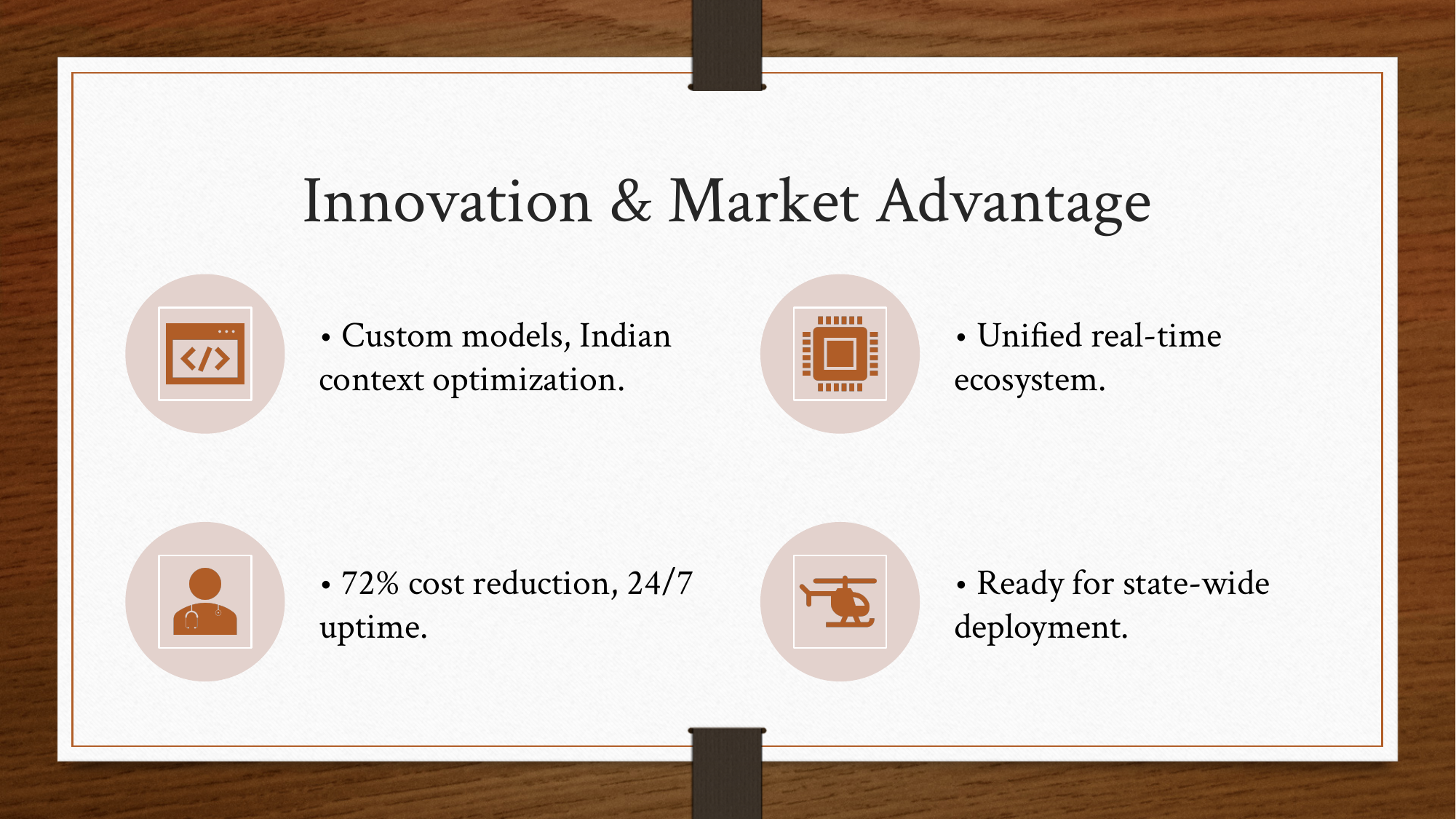

# Innovation & Market Advantage
• Custom models, Indian context optimization.
• Unified real-time ecosystem.
• 72% cost reduction, 24/7 uptime.
• Ready for state-wide deployment.